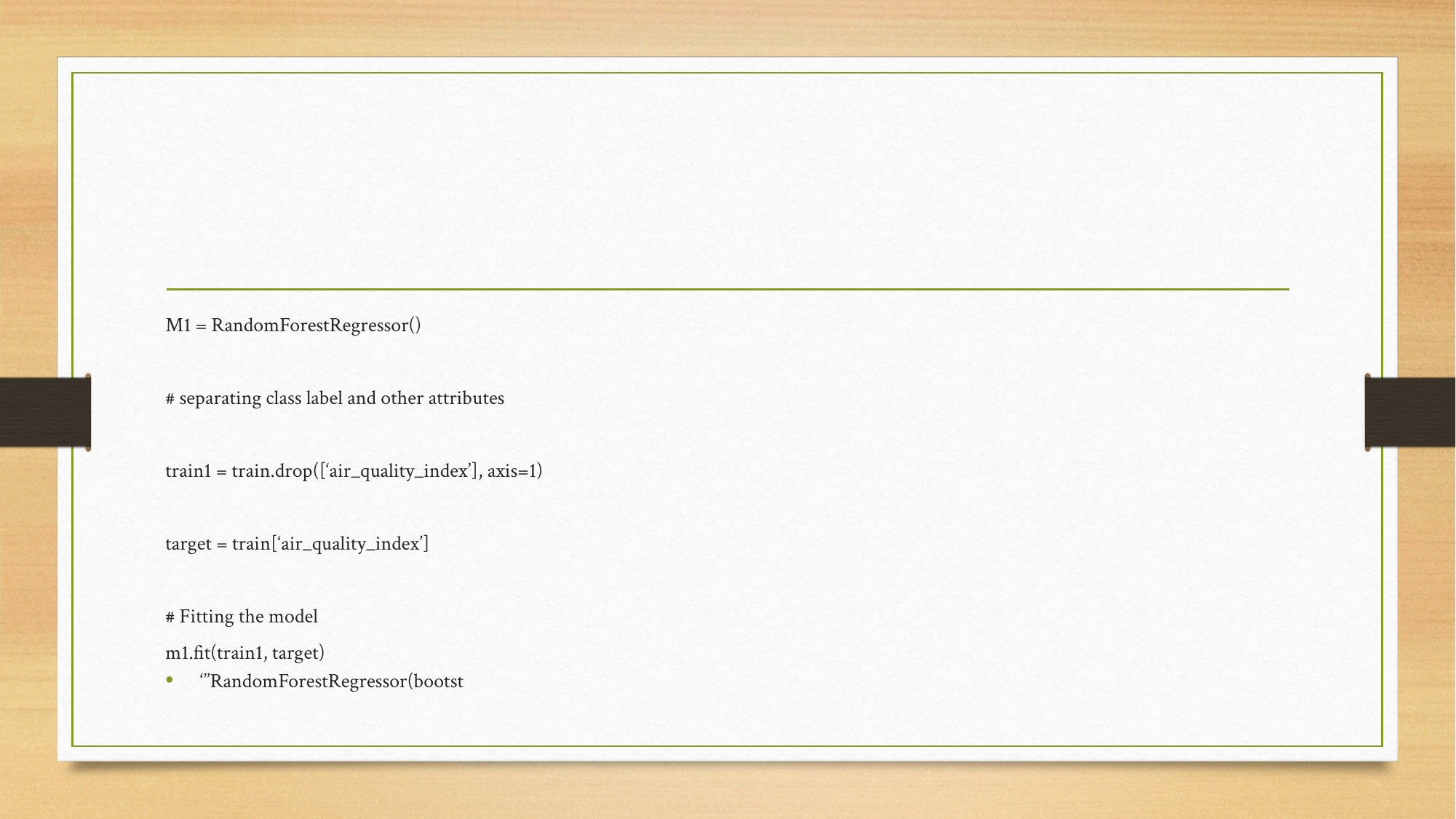

#
M1 = RandomForestRegressor()

# separating class label and other attributes

train1 = train.drop([‘air_quality_index’], axis=1)

target = train[‘air_quality_index’]

# Fitting the model
m1.fit(train1, target)
‘’’RandomForestRegressor(bootst